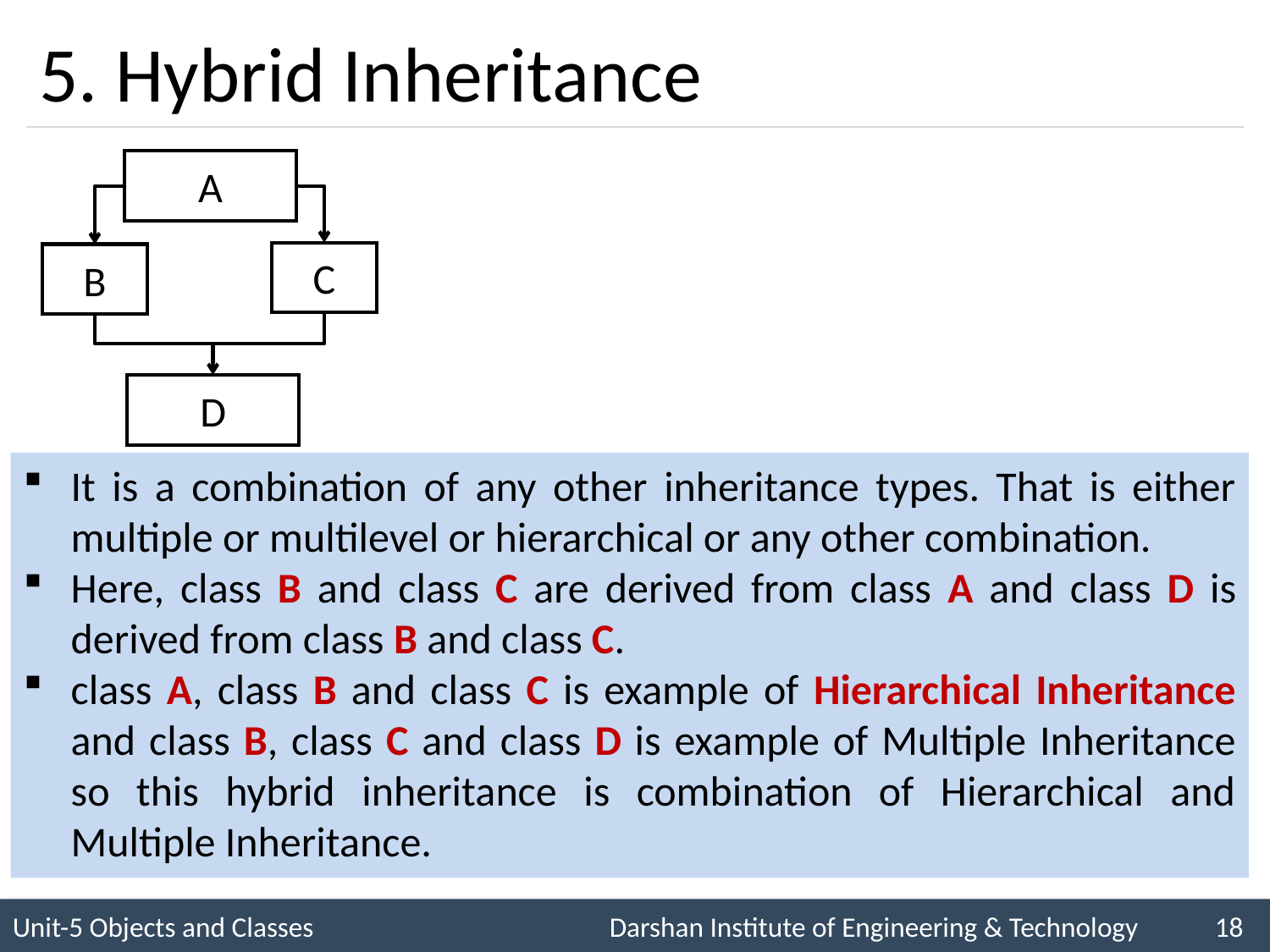

# 5. Hybrid Inheritance

A
C
B
D
It is a combination of any other inheritance types. That is either multiple or multilevel or hierarchical or any other combination.
Here, class B and class C are derived from class A and class D is derived from class B and class C.
class A, class B and class C is example of Hierarchical Inheritance and class B, class C and class D is example of Multiple Inheritance so this hybrid inheritance is combination of Hierarchical and Multiple Inheritance.